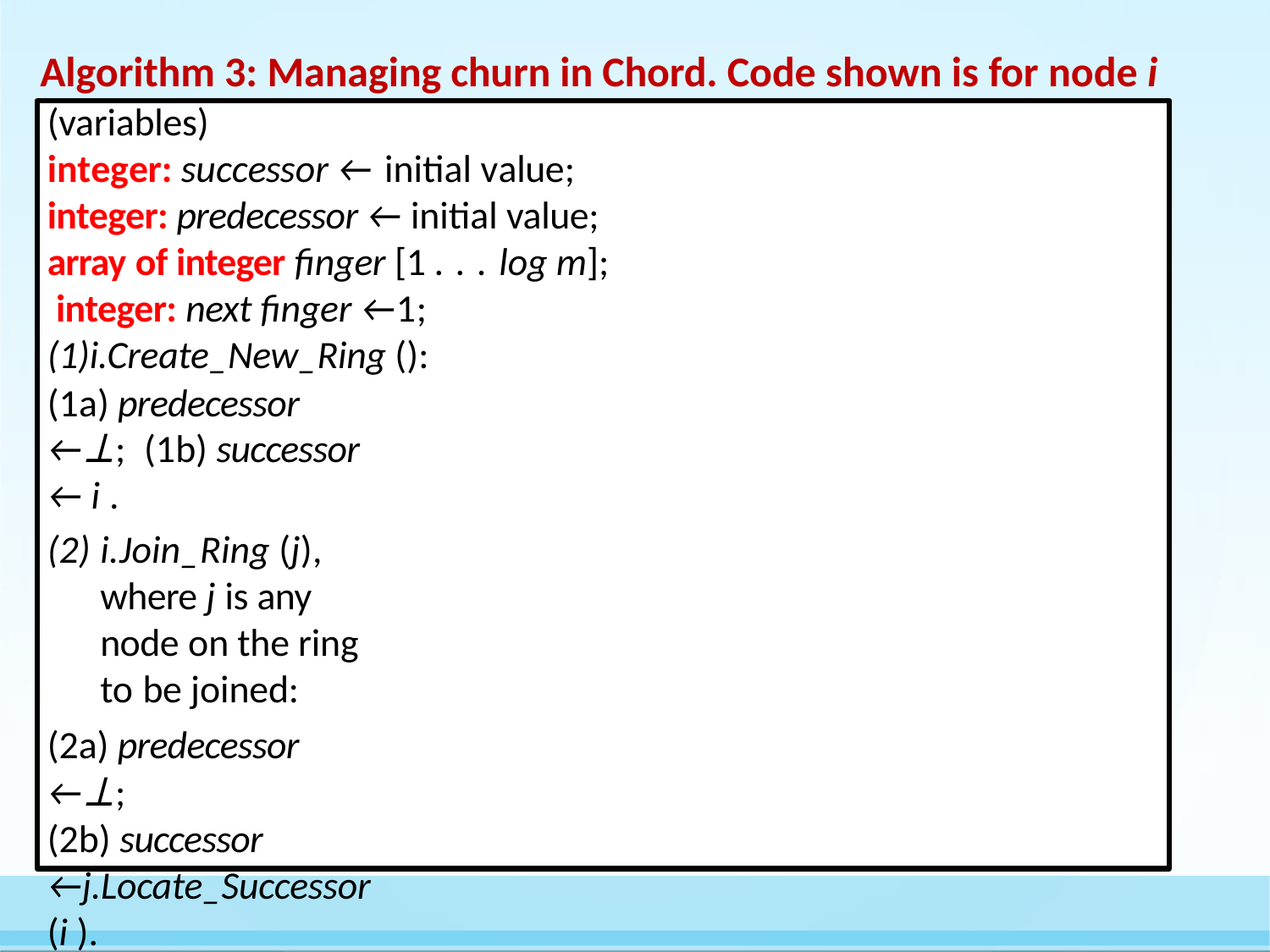

# Algorithm 3: Managing churn in Chord. Code shown is for node i
(variables)
integer: successor ← initial value;  integer: predecessor ← initial value;  array of integer finger [1 . . . log m];  integer: next finger ←1;  (1)i.Create_New_Ring ():
(1a) predecessor ←⊥;  (1b) successor ← i .
i.Join_Ring (j), where j is any node on the ring to be joined:
(2a) predecessor ←⊥;
(2b) successor ←j.Locate_Successor (i ).
i.Stabilize():	// executed periodically to verify and inform	successor
(3a) x ← successor.predecessor ;  (3b) if x ∈ (i, successor ) then  (3c)	successor ← x ;
(3d) successor.Notify (i ).